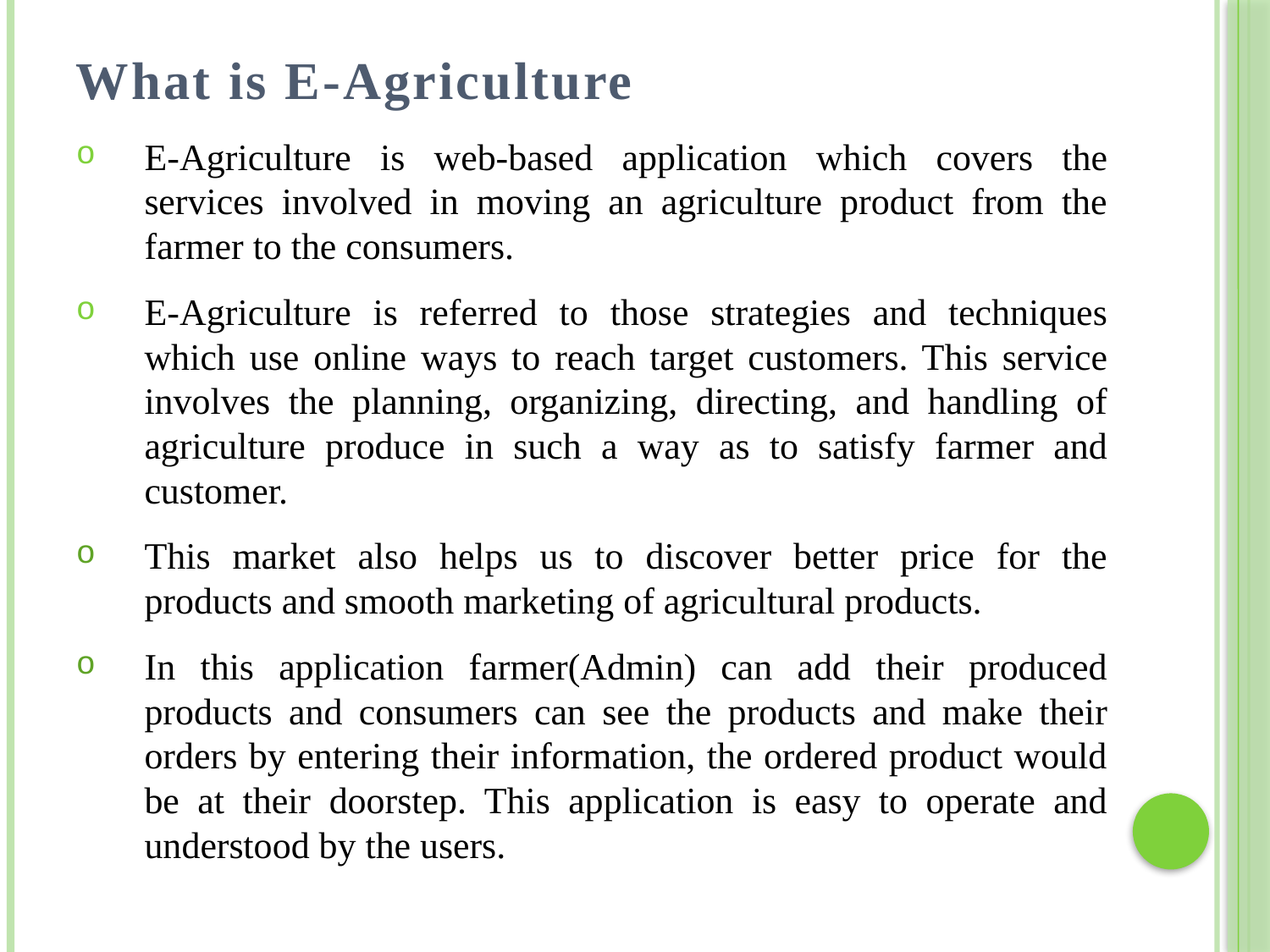

# What is E-Agriculture
E-Agriculture is web-based application which covers the services involved in moving an agriculture product from the farmer to the consumers.

E-Agriculture is referred to those strategies and techniques which use online ways to reach target customers. This service involves the planning, organizing, directing, and handling of agriculture produce in such a way as to satisfy farmer and customer.

This market also helps us to discover better price for the products and smooth marketing of agricultural products.

In this application farmer(Admin) can add their produced products and consumers can see the products and make their orders by entering their information, the ordered product would be at their doorstep. This application is easy to operate and understood by the users.